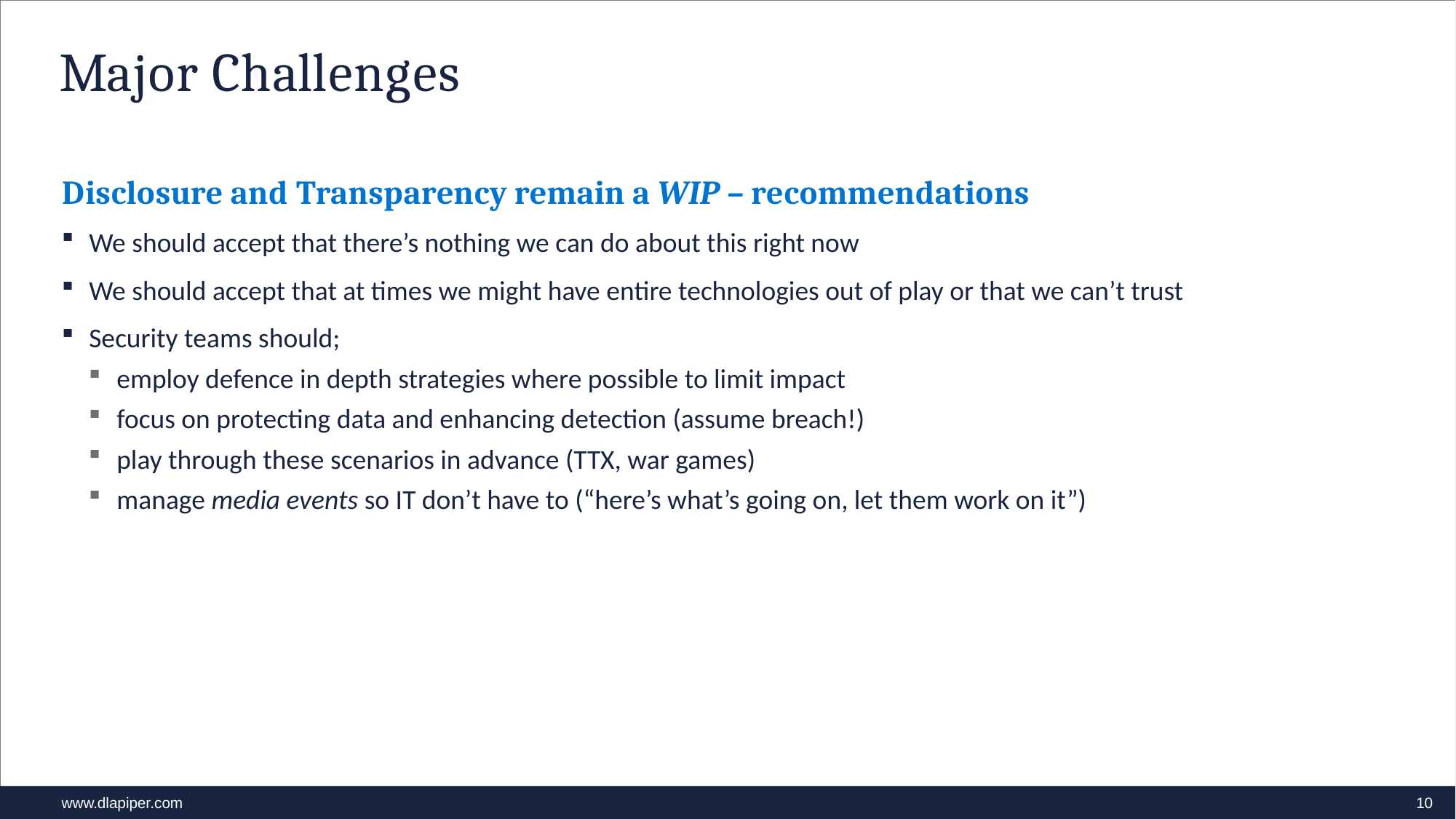

# Major Challenges
Disclosure and Transparency remain a WIP – recommendations
We should accept that there’s nothing we can do about this right now
We should accept that at times we might have entire technologies out of play or that we can’t trust
Security teams should;
employ defence in depth strategies where possible to limit impact
focus on protecting data and enhancing detection (assume breach!)
play through these scenarios in advance (TTX, war games)
manage media events so IT don’t have to (“here’s what’s going on, let them work on it”)

10